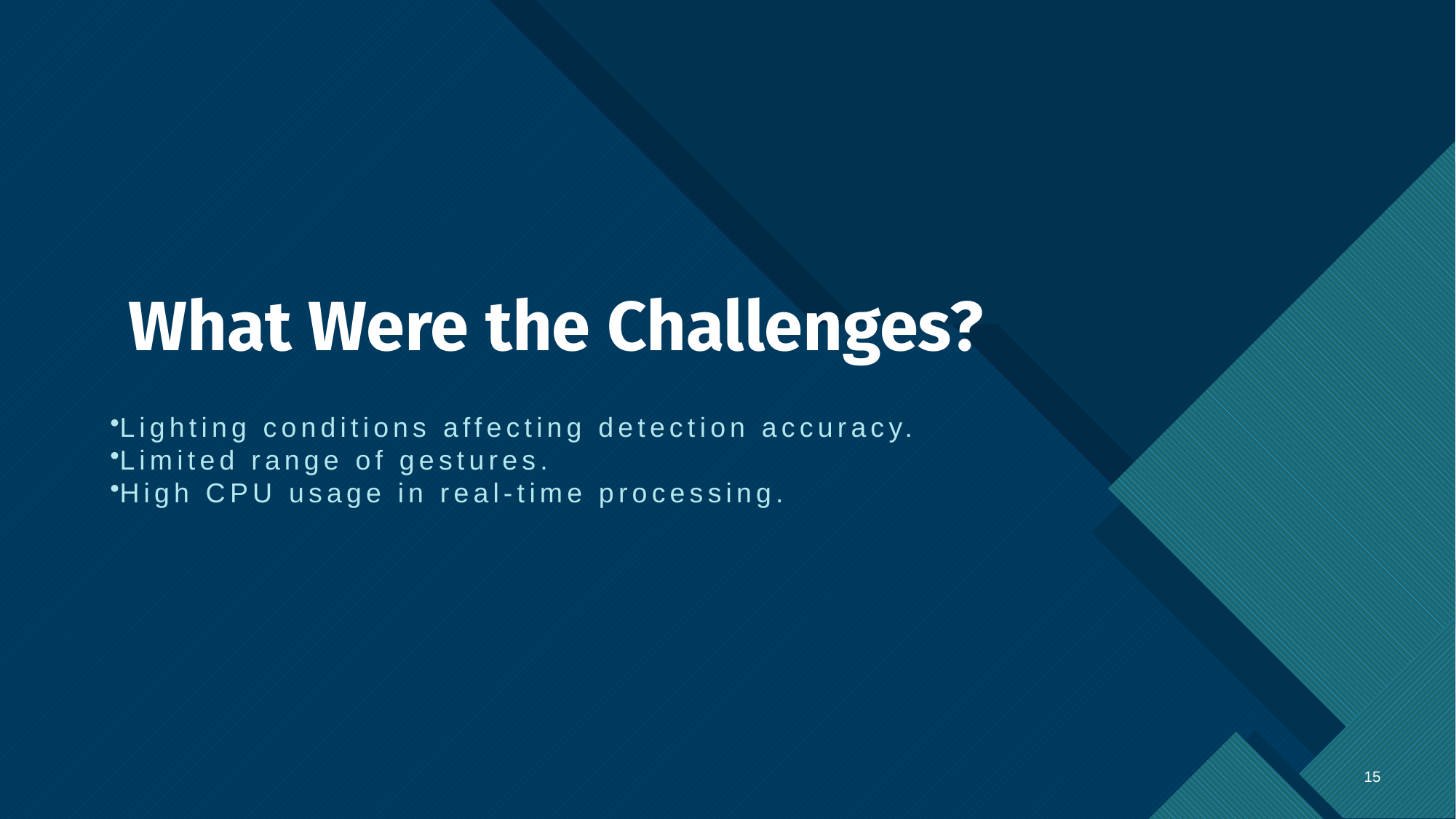

# What Were the Challenges?

Lighting conditions affecting detection accuracy.
Limited range of gestures.
High CPU usage in real-time processing.
15